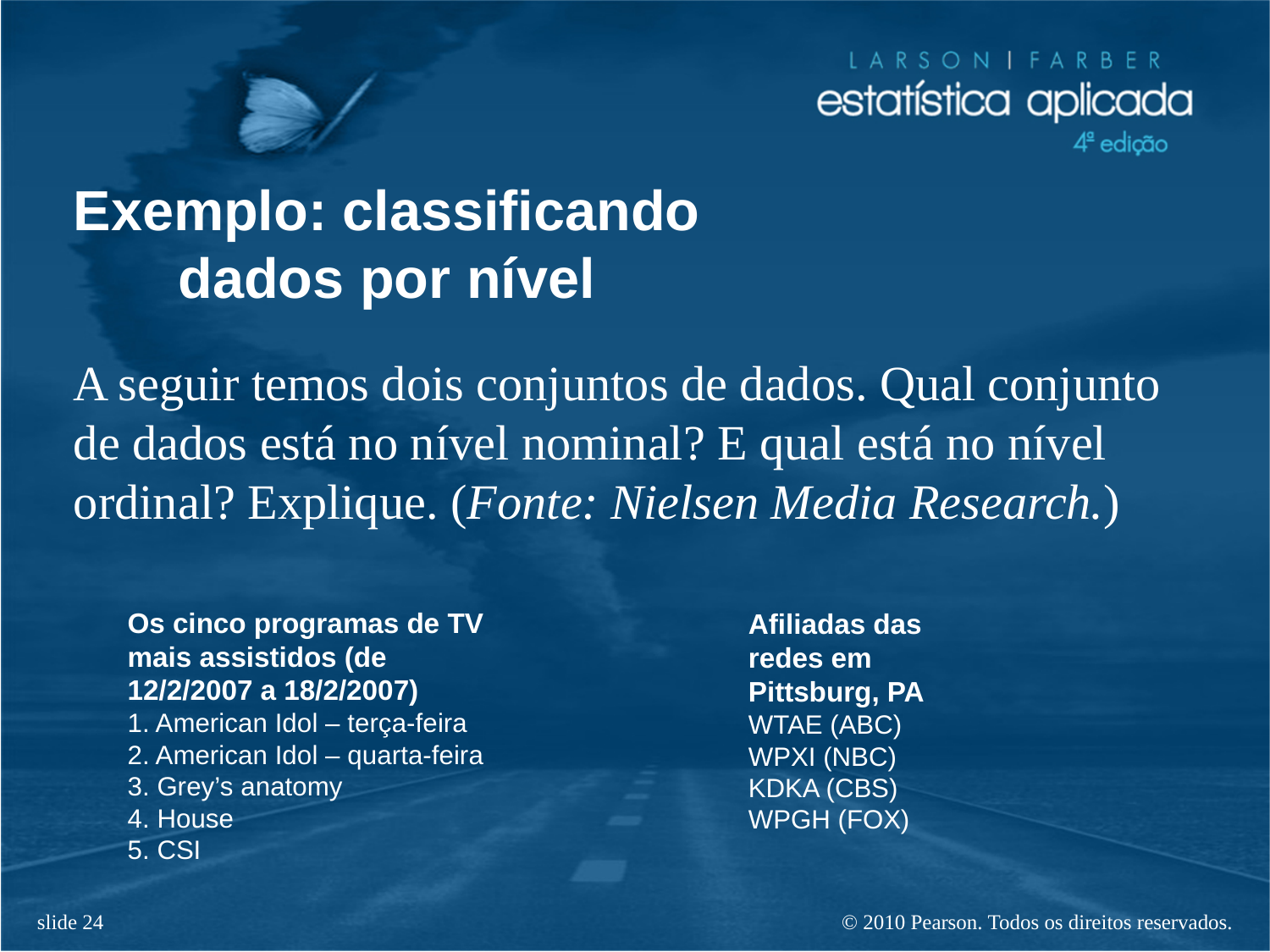

Exemplo: classificando
dados por nível
A seguir temos dois conjuntos de dados. Qual conjunto de dados está no nível nominal? E qual está no nível ordinal? Explique. (Fonte: Nielsen Media Research.)
Os cinco programas de TV mais assistidos (de 12/2/2007 a 18/2/2007)
1. American Idol – terça-feira
2. American Idol – quarta-feira
3. Grey’s anatomy
4. House
5. CSI
Afiliadas das redes em
Pittsburg, PA
WTAE (ABC)
WPXI (NBC)
KDKA (CBS)
WPGH (FOX)